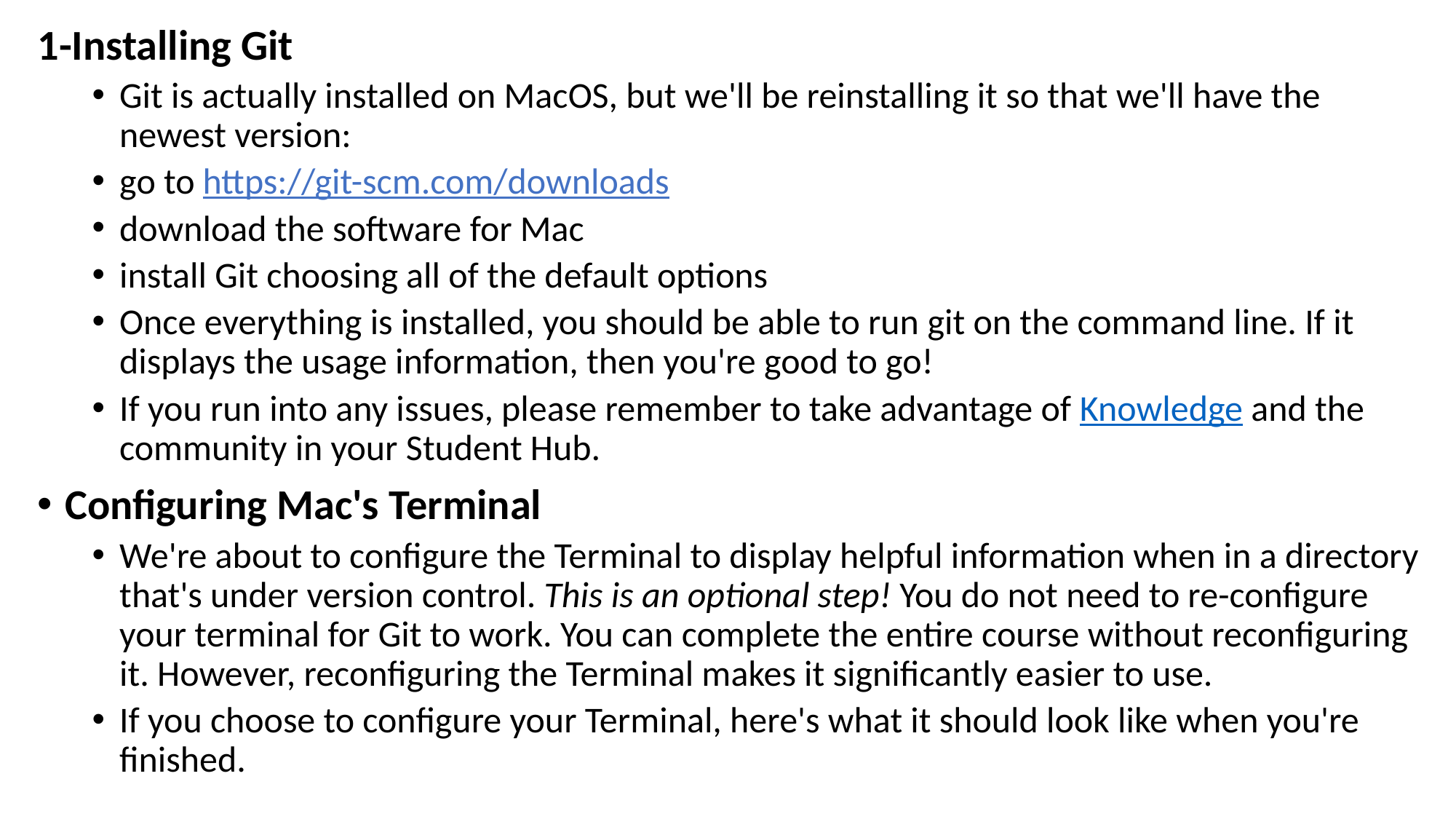

1-Installing Git
Git is actually installed on MacOS, but we'll be reinstalling it so that we'll have the newest version:
go to https://git-scm.com/downloads
download the software for Mac
install Git choosing all of the default options
Once everything is installed, you should be able to run git on the command line. If it displays the usage information, then you're good to go!
If you run into any issues, please remember to take advantage of Knowledge and the community in your Student Hub.
Configuring Mac's Terminal
We're about to configure the Terminal to display helpful information when in a directory that's under version control. This is an optional step! You do not need to re-configure your terminal for Git to work. You can complete the entire course without reconfiguring it. However, reconfiguring the Terminal makes it significantly easier to use.
If you choose to configure your Terminal, here's what it should look like when you're finished.